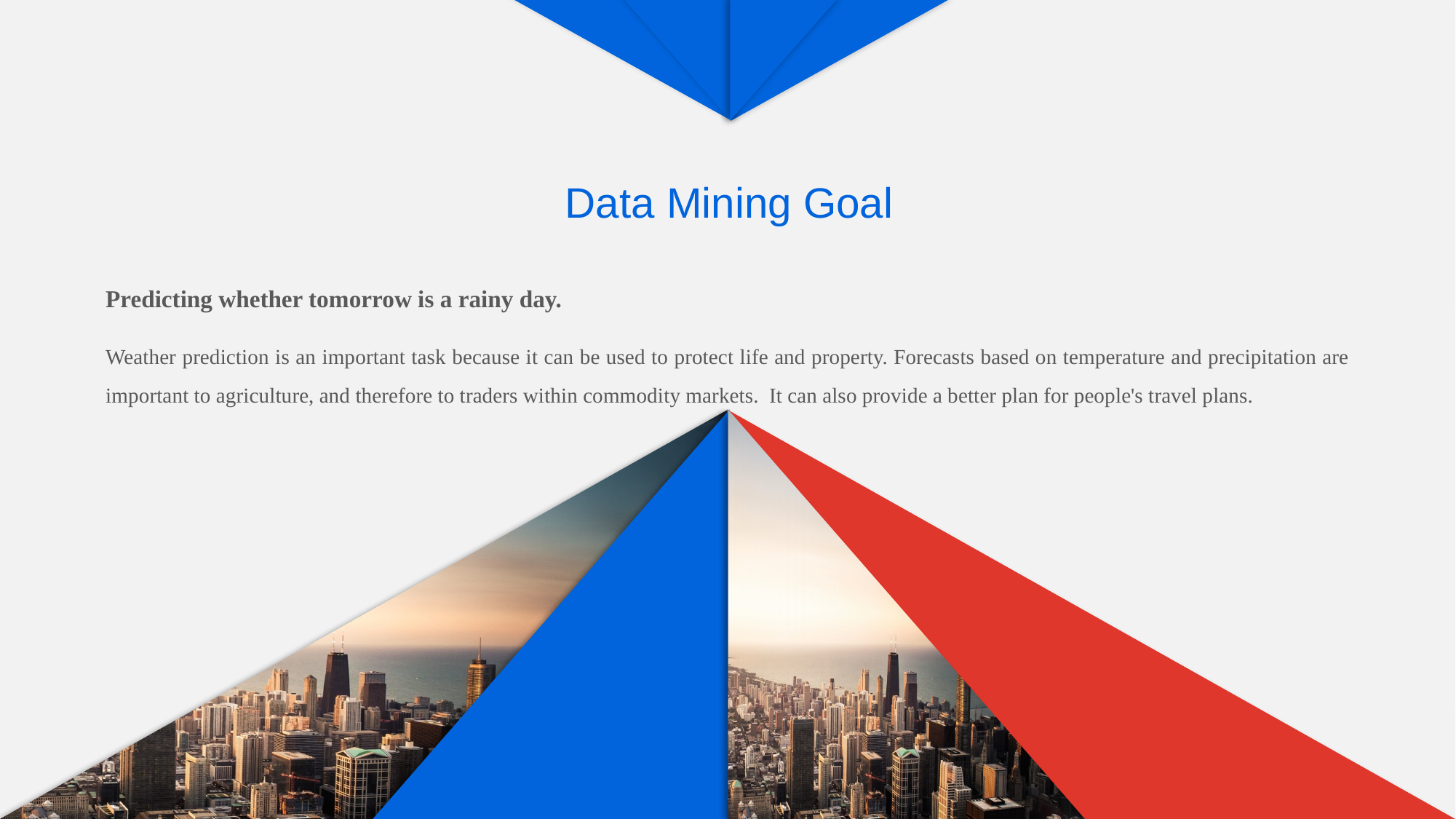

Data Mining Goal
e7d195523061f1c0c7fdb8e83abb5dcf03375f2c8b662a4106267E0752567F7A4243849C9E2D773FC6511ADD776D3461389E8BB5BAFBB3C937DB9AB1E09A294486DA4CCF35679A92315A5BDF0C7F02D8ECDDDB8DA3D3E41FEC13F107DB4C54FB42735742117A284071FD5AC4FAFB9FFA22D8B59F81B7CBBEA3B65ED489D755C20B4496FA1E65211F

Predicting whether tomorrow is a rainy day.
Weather prediction is an important task because it can be used to protect life and property. Forecasts based on temperature and precipitation are important to agriculture, and therefore to traders within commodity markets.  It can also provide a better plan for people's travel plans.